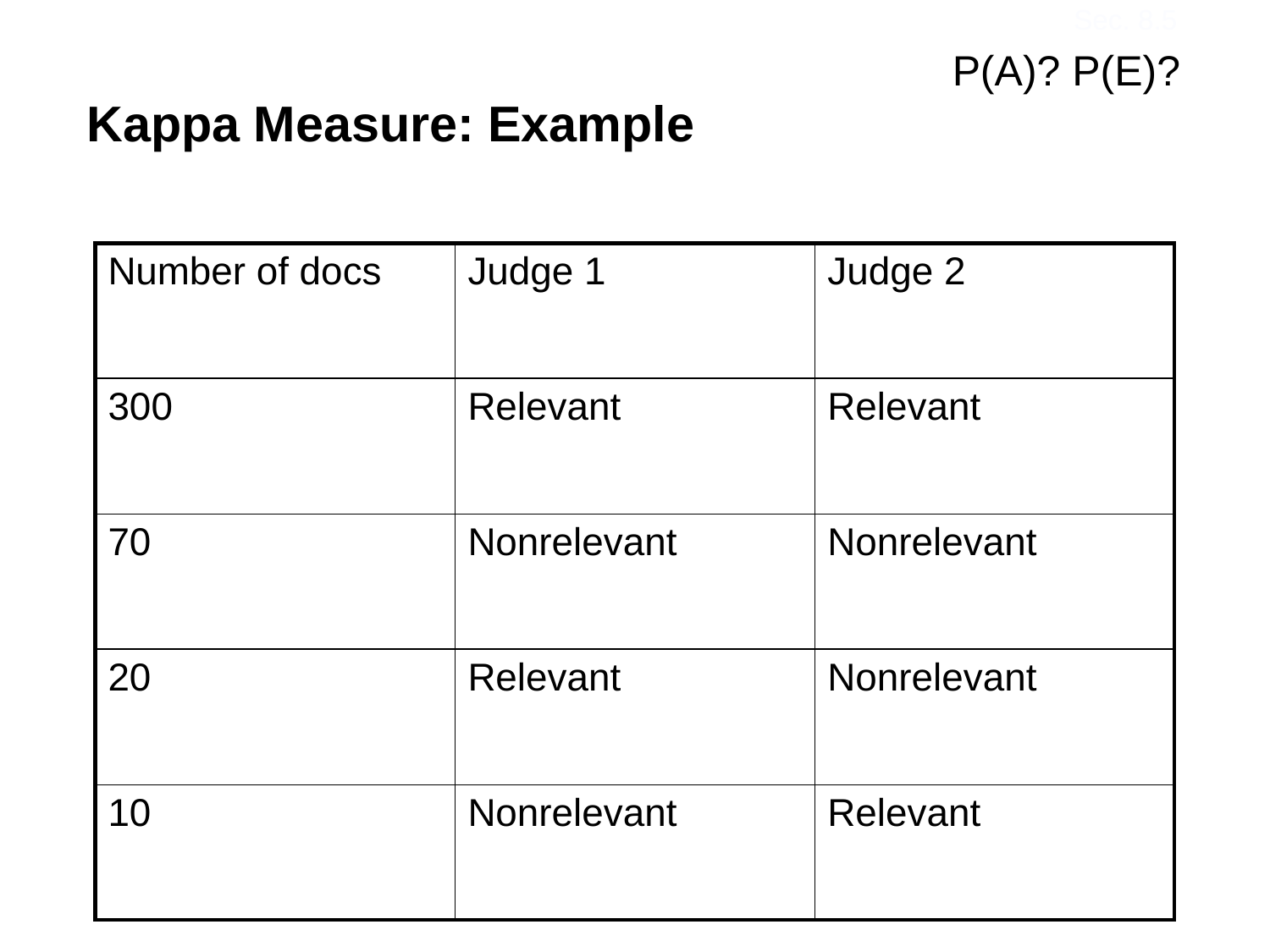

Sec. 8.5
P(A)? P(E)?
# Kappa Measure: Example
| Number of docs | Judge 1 | Judge 2 |
| --- | --- | --- |
| 300 | Relevant | Relevant |
| 70 | Nonrelevant | Nonrelevant |
| 20 | Relevant | Nonrelevant |
| 10 | Nonrelevant | Relevant |